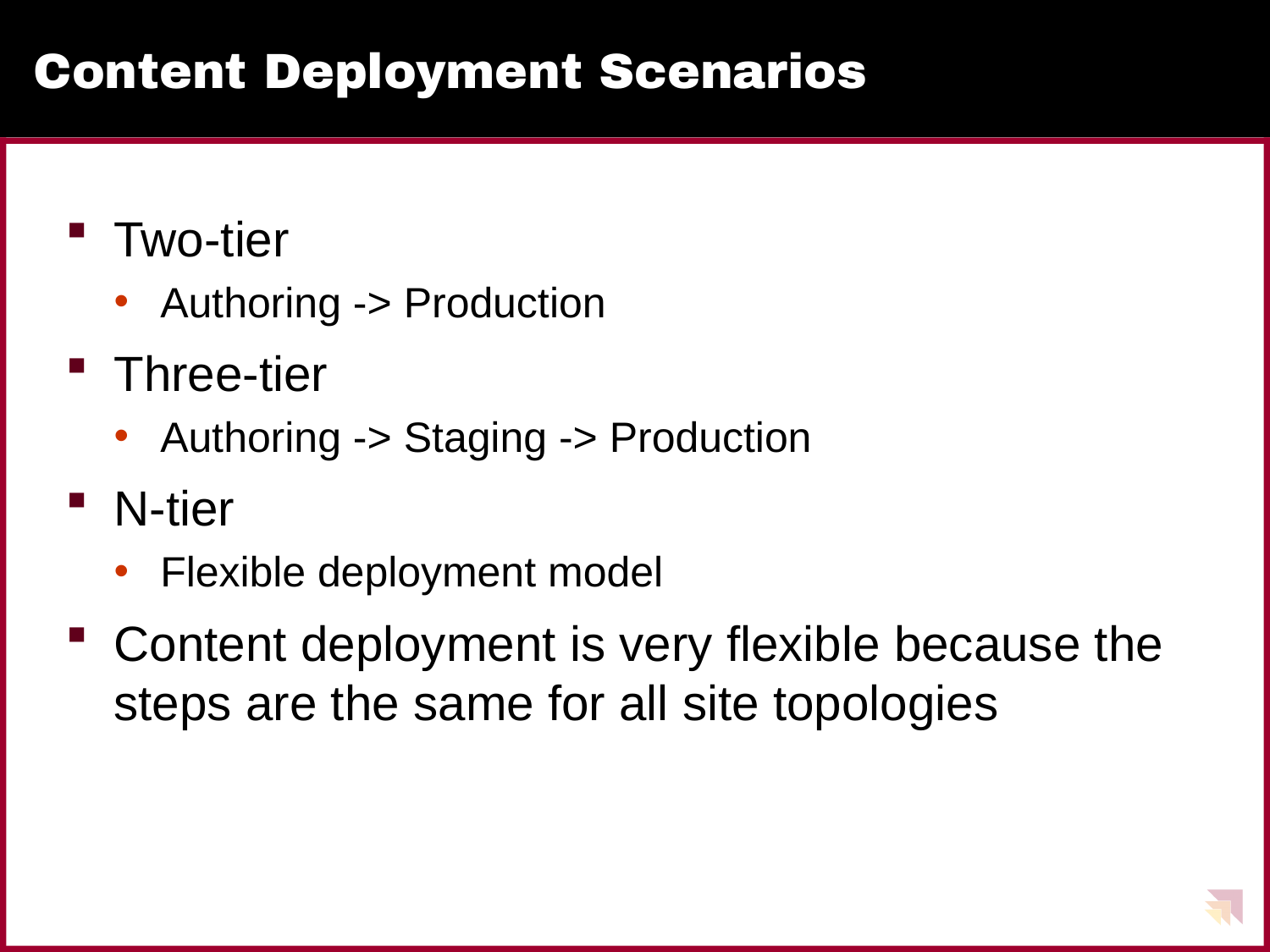

# Content Deployment Scenarios
Two-tier
Authoring -> Production
Three-tier
Authoring -> Staging -> Production
N-tier
Flexible deployment model
Content deployment is very flexible because the steps are the same for all site topologies